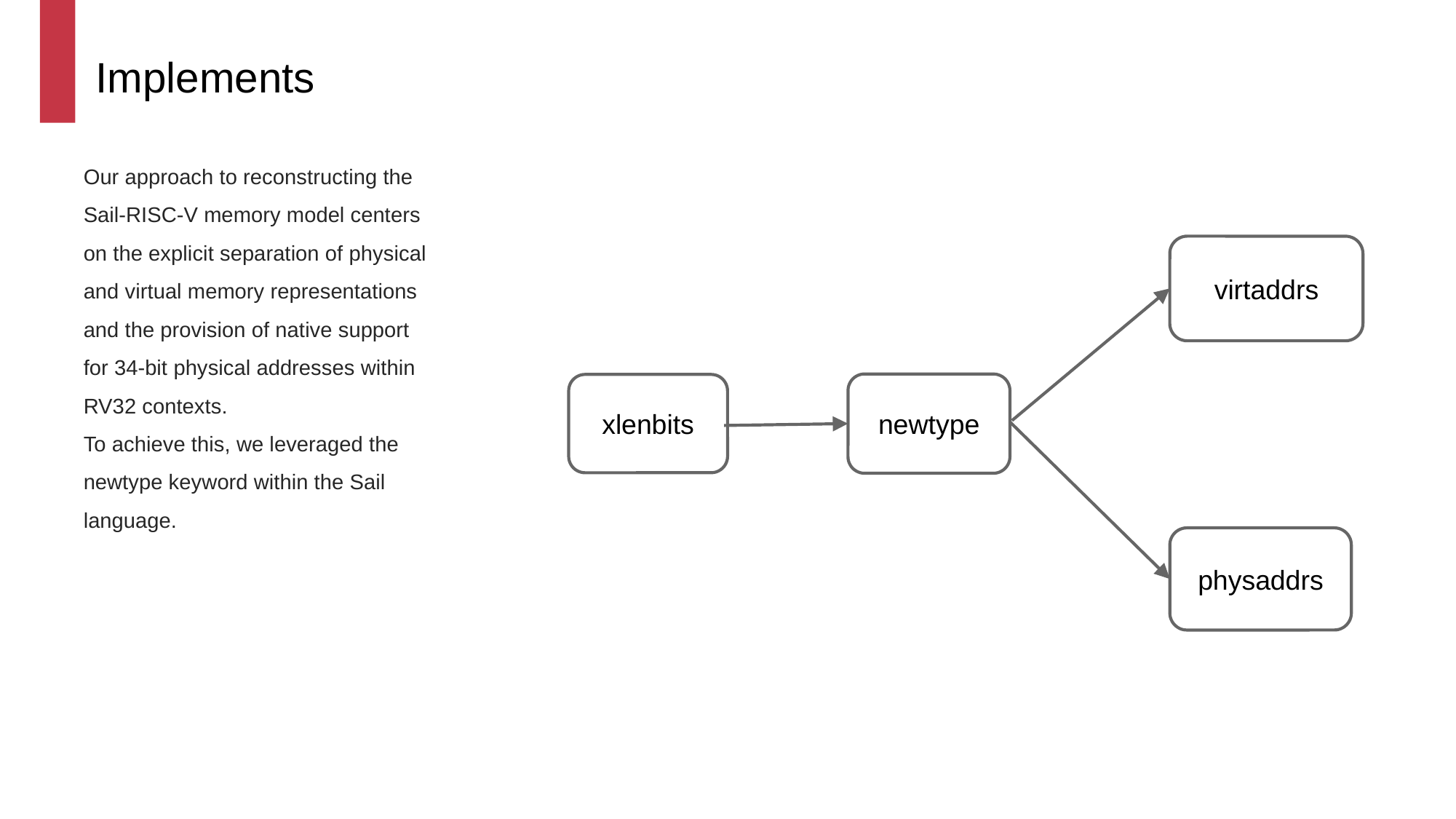

Implements
Our approach to reconstructing the Sail-RISC-V memory model centers on the explicit separation of physical and virtual memory representations and the provision of native support for 34-bit physical addresses within RV32 contexts.
To achieve this, we leveraged the newtype keyword within the Sail language.

virtaddrs
newtype
xlenbits
physaddrs